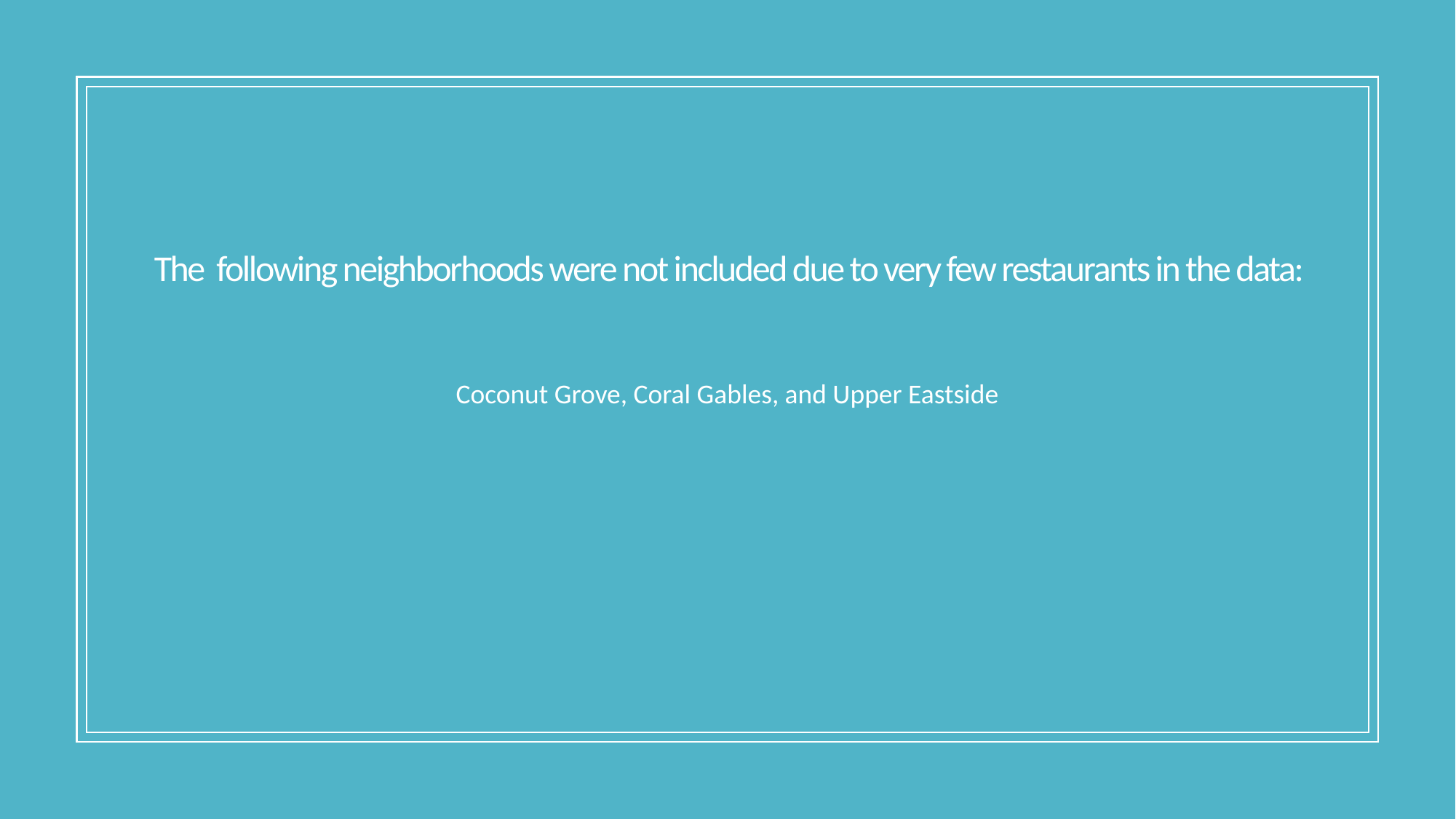

# The  following neighborhoods were not included due to very few restaurants in the data:
Coconut Grove, Coral Gables, and Upper Eastside